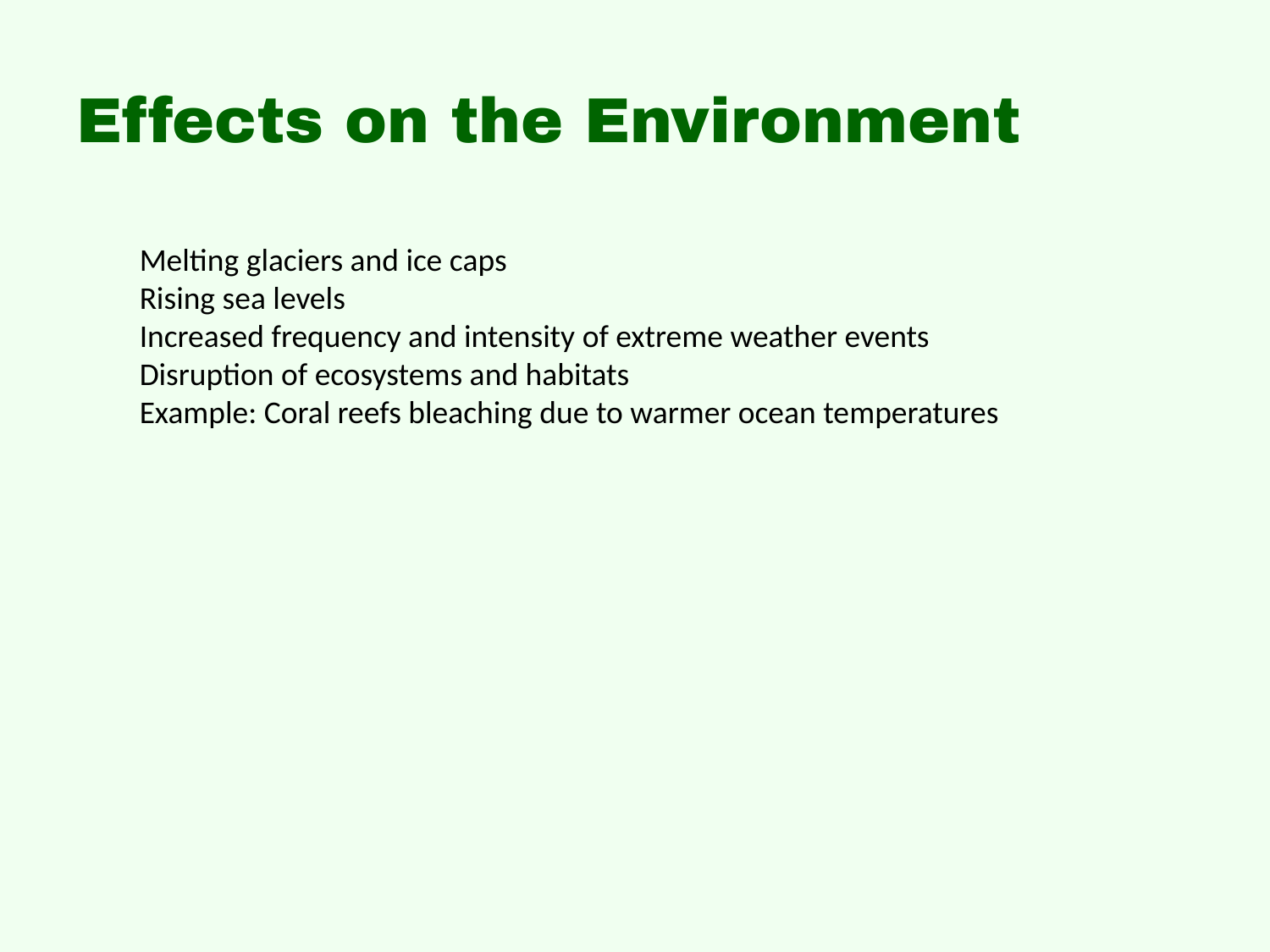

# Effects on the Environment

Melting glaciers and ice caps
Rising sea levels
Increased frequency and intensity of extreme weather events
Disruption of ecosystems and habitats
Example: Coral reefs bleaching due to warmer ocean temperatures